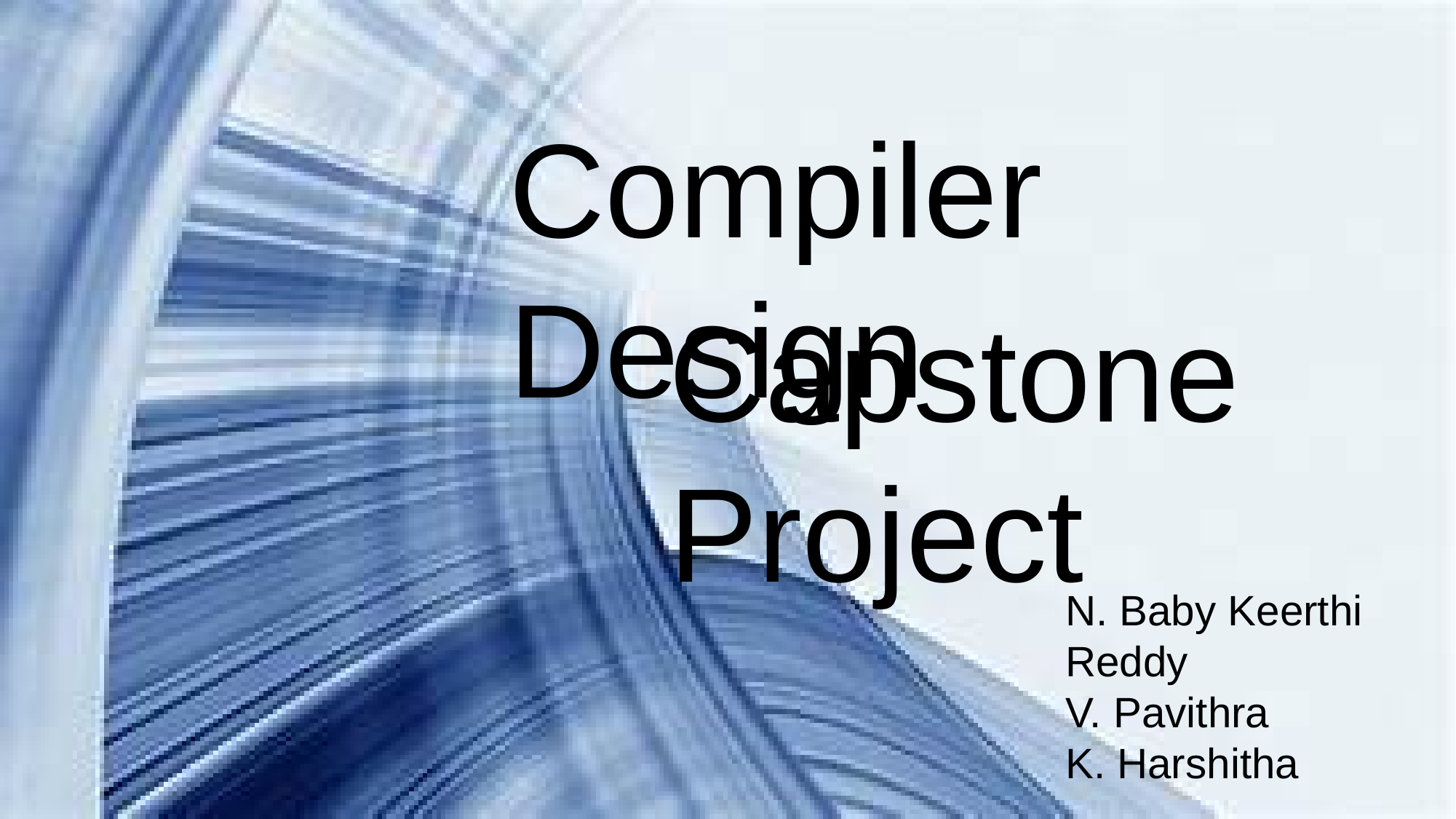

Compiler Design
Capstone Project
N. Baby Keerthi Reddy
V. Pavithra
K. Harshitha